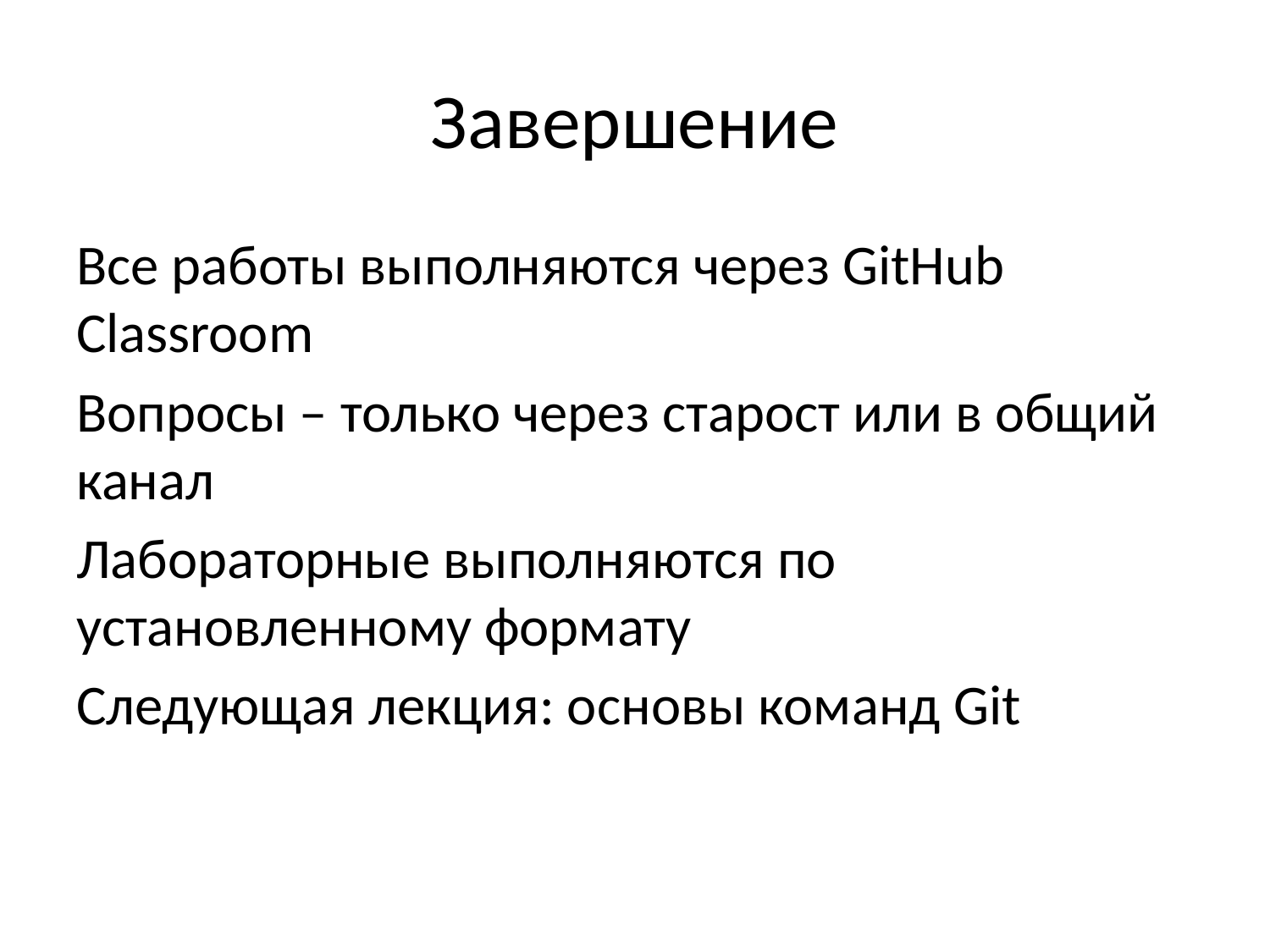

# Завершение
Все работы выполняются через GitHub Classroom
Вопросы – только через старост или в общий канал
Лабораторные выполняются по установленному формату
Следующая лекция: основы команд Git